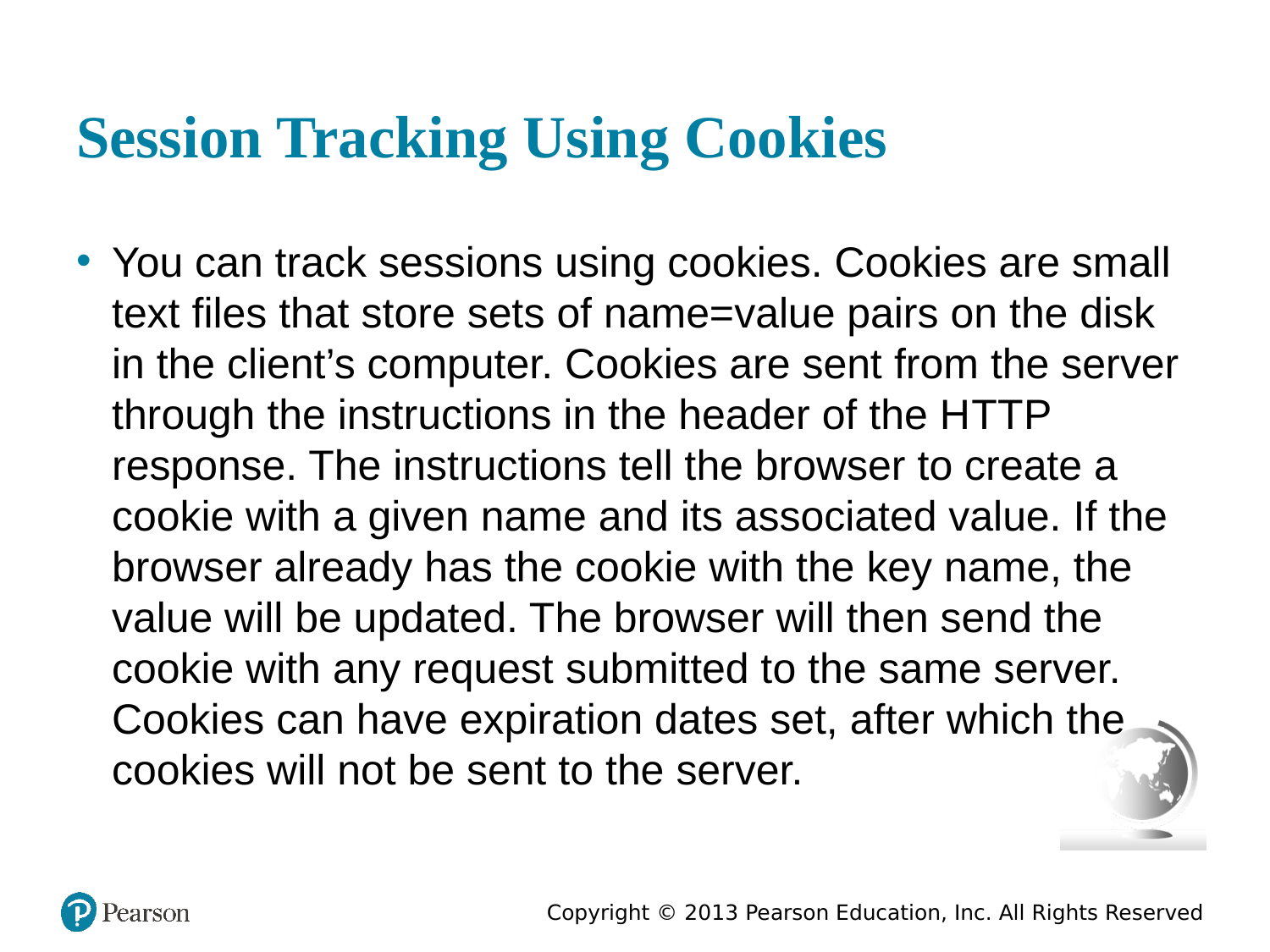

# Session Tracking Using Cookies
You can track sessions using cookies. Cookies are small text files that store sets of name=value pairs on the disk in the client’s computer. Cookies are sent from the server through the instructions in the header of the H T T P response. The instructions tell the browser to create a cookie with a given name and its associated value. If the browser already has the cookie with the key name, the value will be updated. The browser will then send the cookie with any request submitted to the same server. Cookies can have expiration dates set, after which the cookies will not be sent to the server.